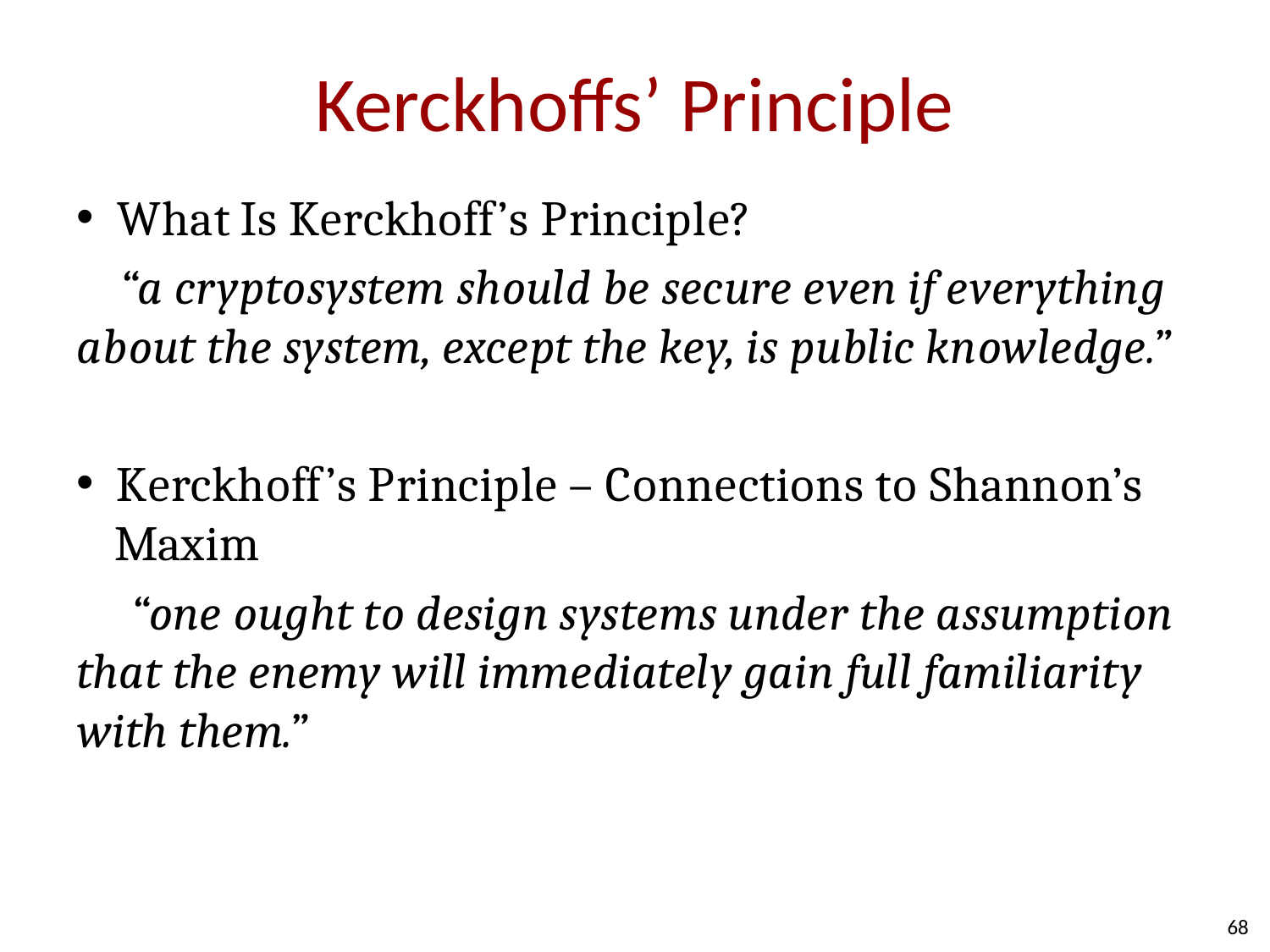

# Kerckhoffs’ Principle
What Is Kerckhoff’s Principle?
    “a cryptosystem should be secure even if everything about the system, except the key, is public knowledge.”

Kerckhoff’s Principle – Connections to Shannon’s Maxim
     “one ought to design systems under the assumption that the enemy will immediately gain full familiarity with them.”
68